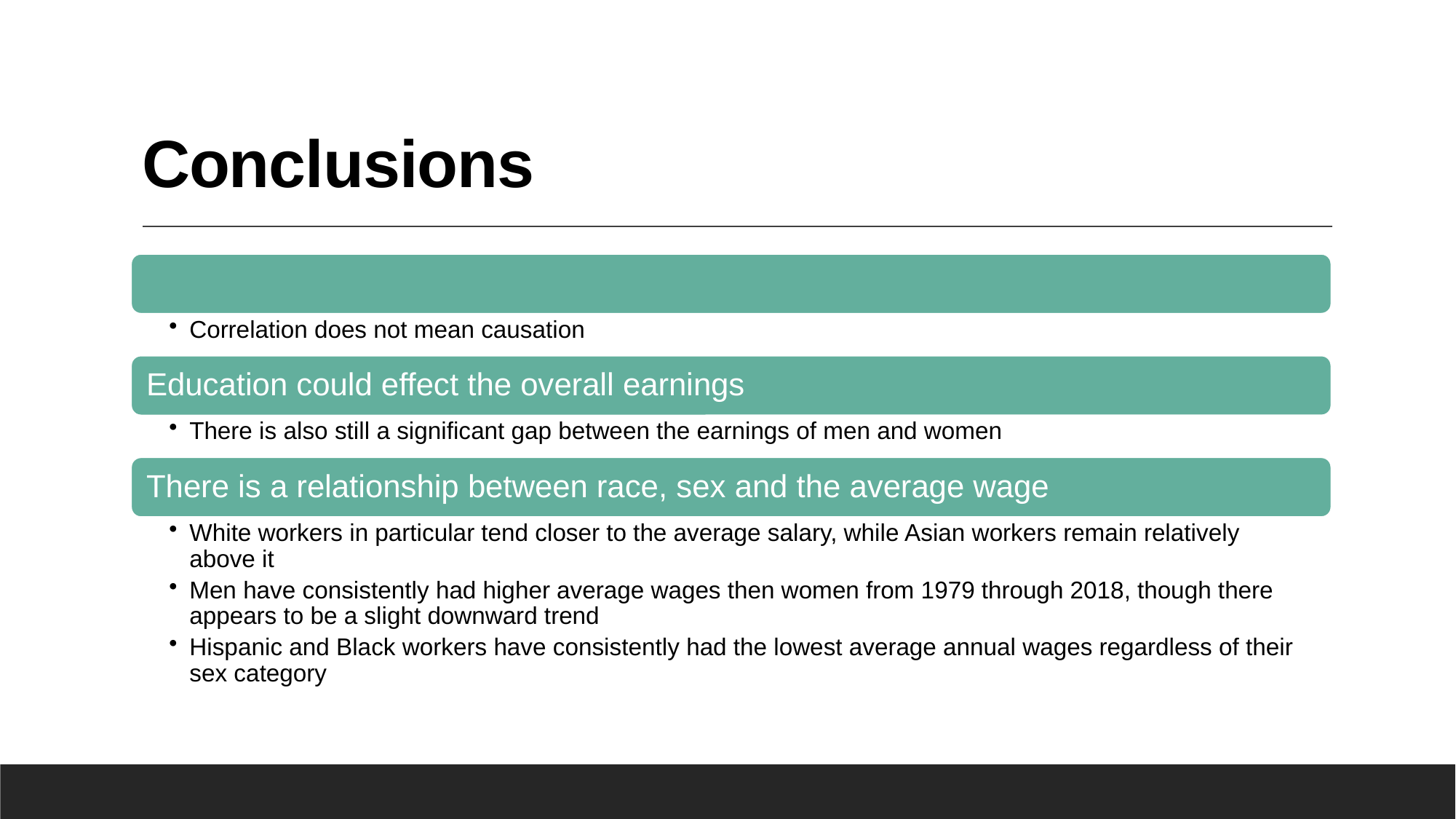

# Conclusions

Correlation does not mean causation
Education could effect the overall earnings
There is also still a significant gap between the earnings of men and women
There is a relationship between race, sex and the average wage
White workers in particular tend closer to the average salary, while Asian workers remain relatively above it
Men have consistently had higher average wages then women from 1979 through 2018, though there appears to be a slight downward trend
Hispanic and Black workers have consistently had the lowest average annual wages regardless of their sex category